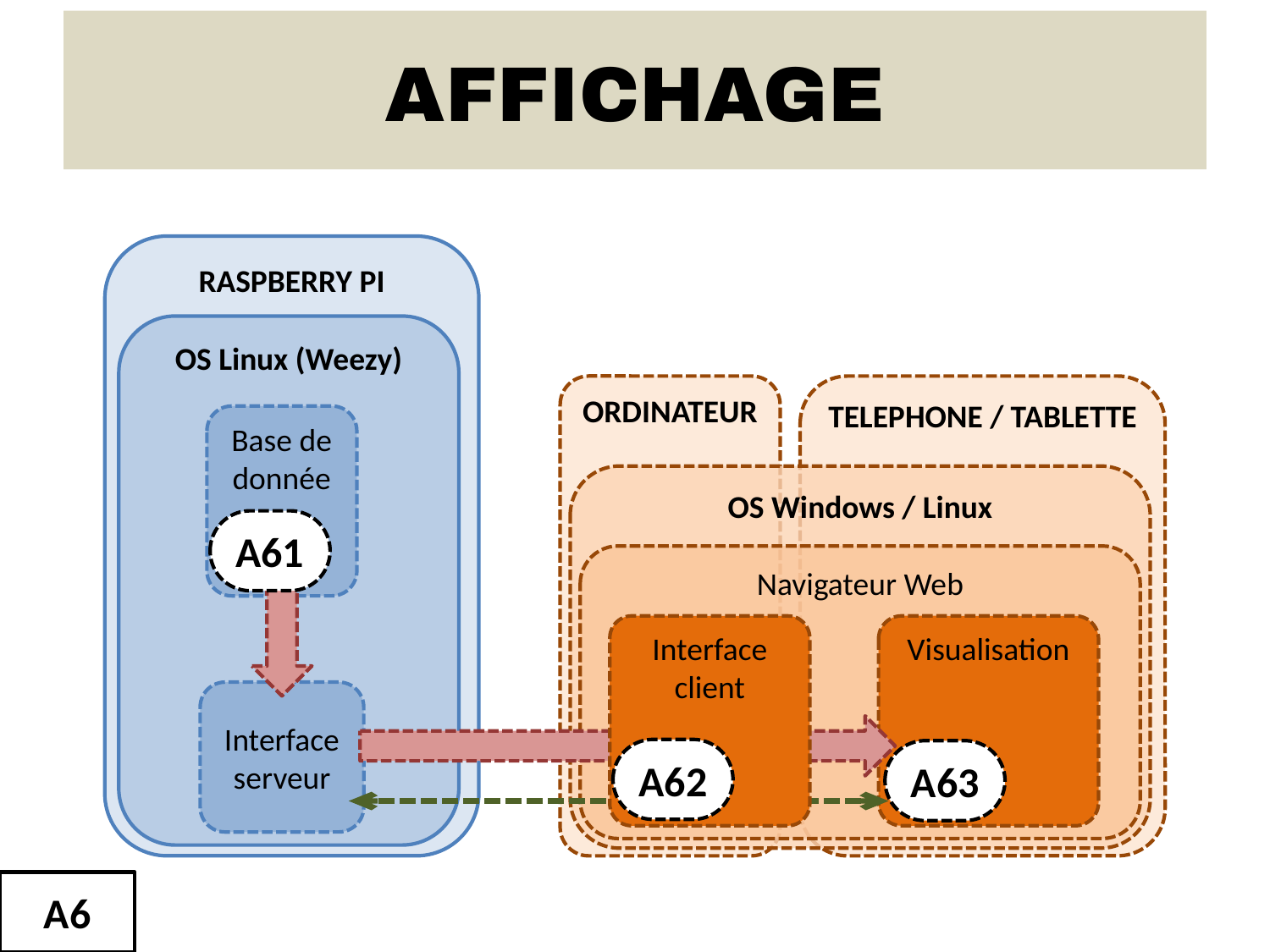

# AFFICHAGE
RASPBERRY PI
OS Linux (Weezy)
ORDINATEUR
TELEPHONE / TABLETTE
Base de donnée
OS Windows / Linux
A61
Navigateur Web

Interface client
Visualisation
Interface serveur

A62
A63
A6